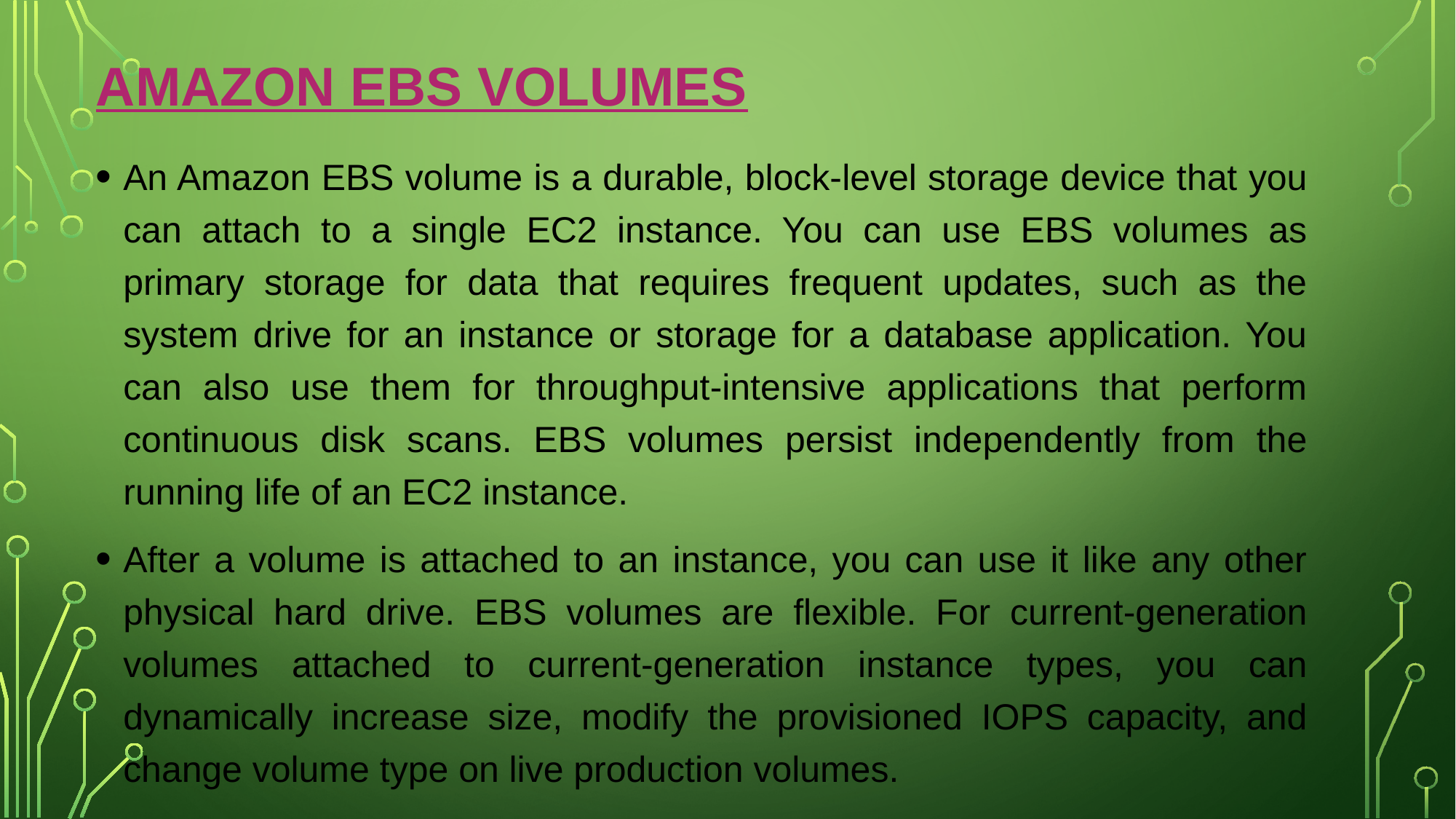

# AMAZON EBS VOLUMES
An Amazon EBS volume is a durable, block-level storage device that you can attach to a single EC2 instance. You can use EBS volumes as primary storage for data that requires frequent updates, such as the system drive for an instance or storage for a database application. You can also use them for throughput-intensive applications that perform continuous disk scans. EBS volumes persist independently from the running life of an EC2 instance.
After a volume is attached to an instance, you can use it like any other physical hard drive. EBS volumes are flexible. For current-generation volumes attached to current-generation instance types, you can dynamically increase size, modify the provisioned IOPS capacity, and change volume type on live production volumes.